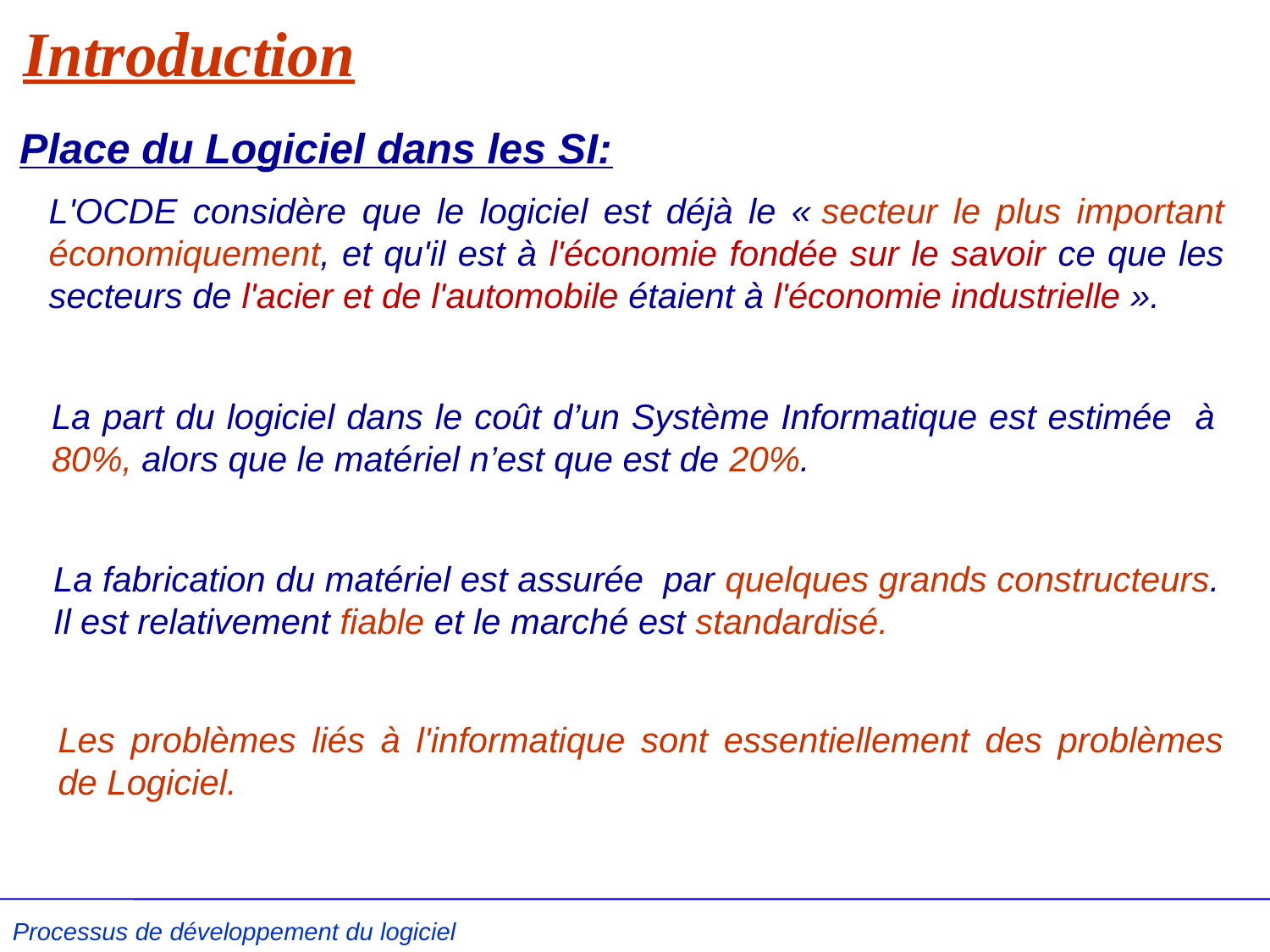

# Introduction
Place du Logiciel dans les SI:
L'OCDE considère que le logiciel est déjà le « secteur le plus important économiquement, et qu'il est à l'économie fondée sur le savoir ce que les secteurs de l'acier et de l'automobile étaient à l'économie industrielle ».
La part du logiciel dans le coût d’un Système Informatique est estimée  à 80%, alors que le matériel n’est que est de 20%.

La fabrication du matériel est assurée  par quelques grands constructeurs. Il est relativement fiable et le marché est standardisé.
Les problèmes liés à l'informatique sont essentiellement des problèmes de Logiciel.

Processus de développement du logiciel                                                                                                            L .Kzaz